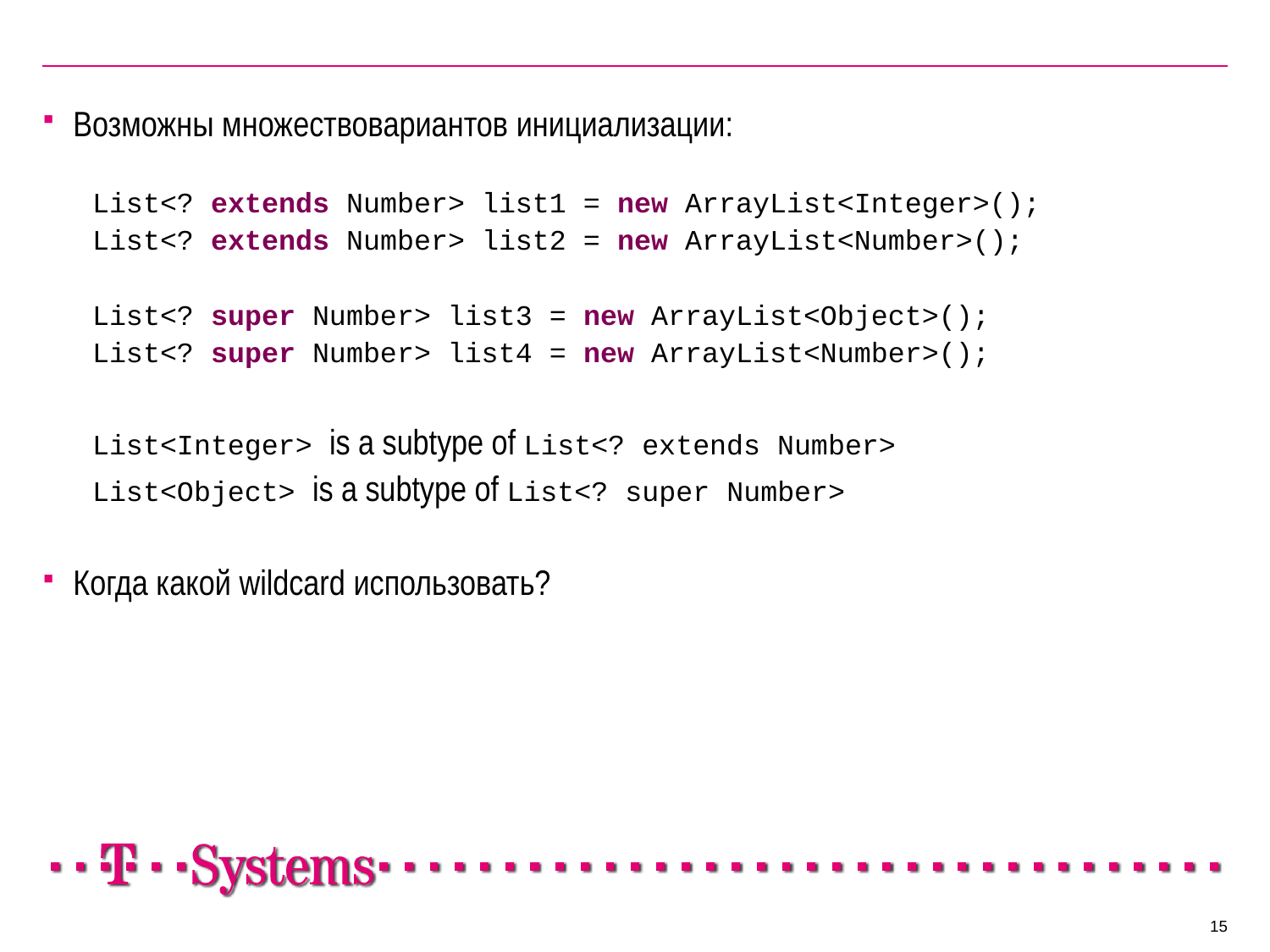

#
Возможны множествовариантов инициализации:

List<? extends Number> list1 = new ArrayList<Integer>();
List<? extends Number> list2 = new ArrayList<Number>();

List<? super Number> list3 = new ArrayList<Object>();
List<? super Number> list4 = new ArrayList<Number>();

List<Integer> is a subtype of List<? extends Number>
List<Object> is a subtype of List<? super Number>

Когда какой wildcard использовать?

15